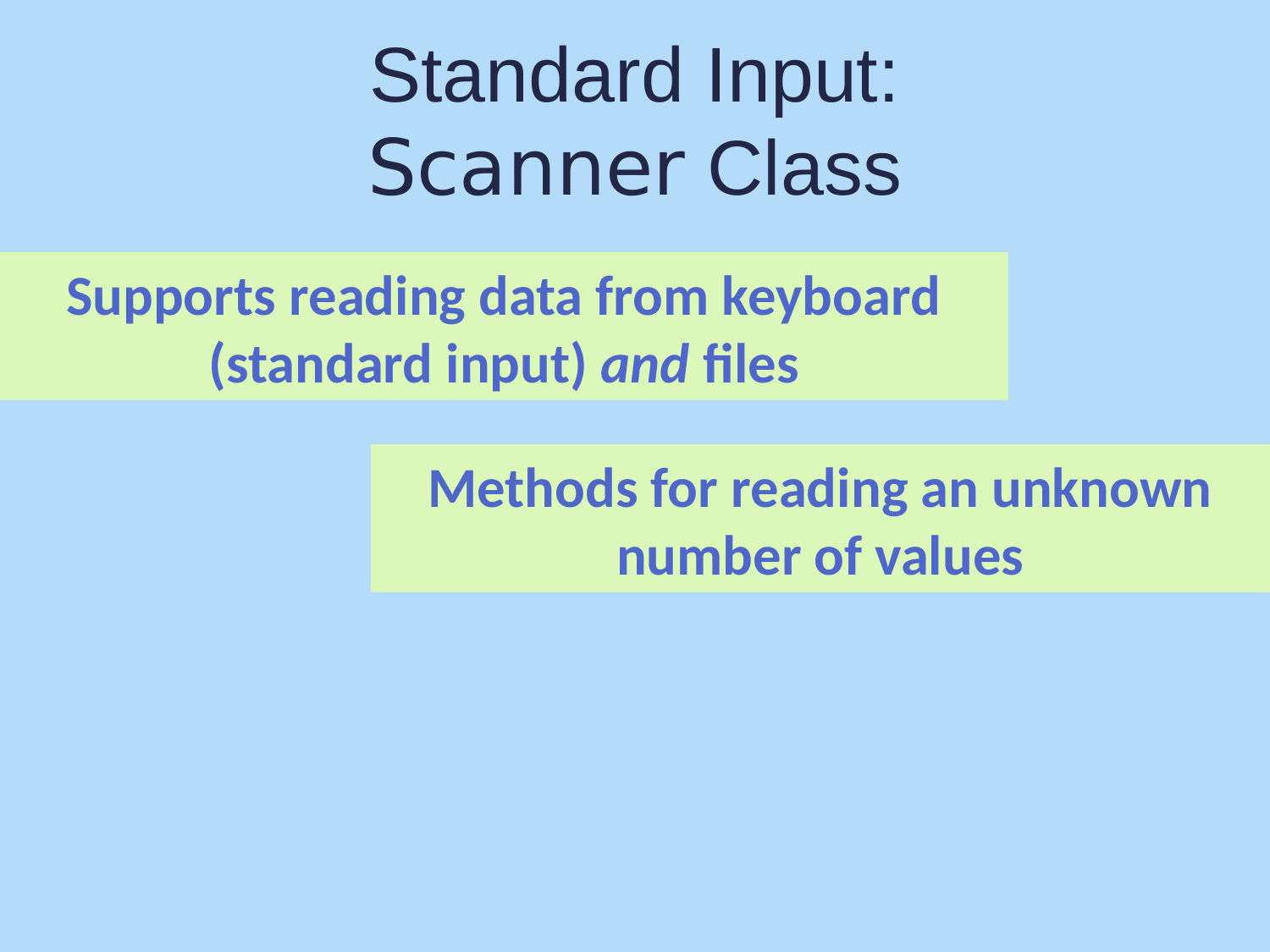

# Standard Input: Scanner Class
Supports reading data from keyboard (standard input) and files
Methods for reading an unknown number of values